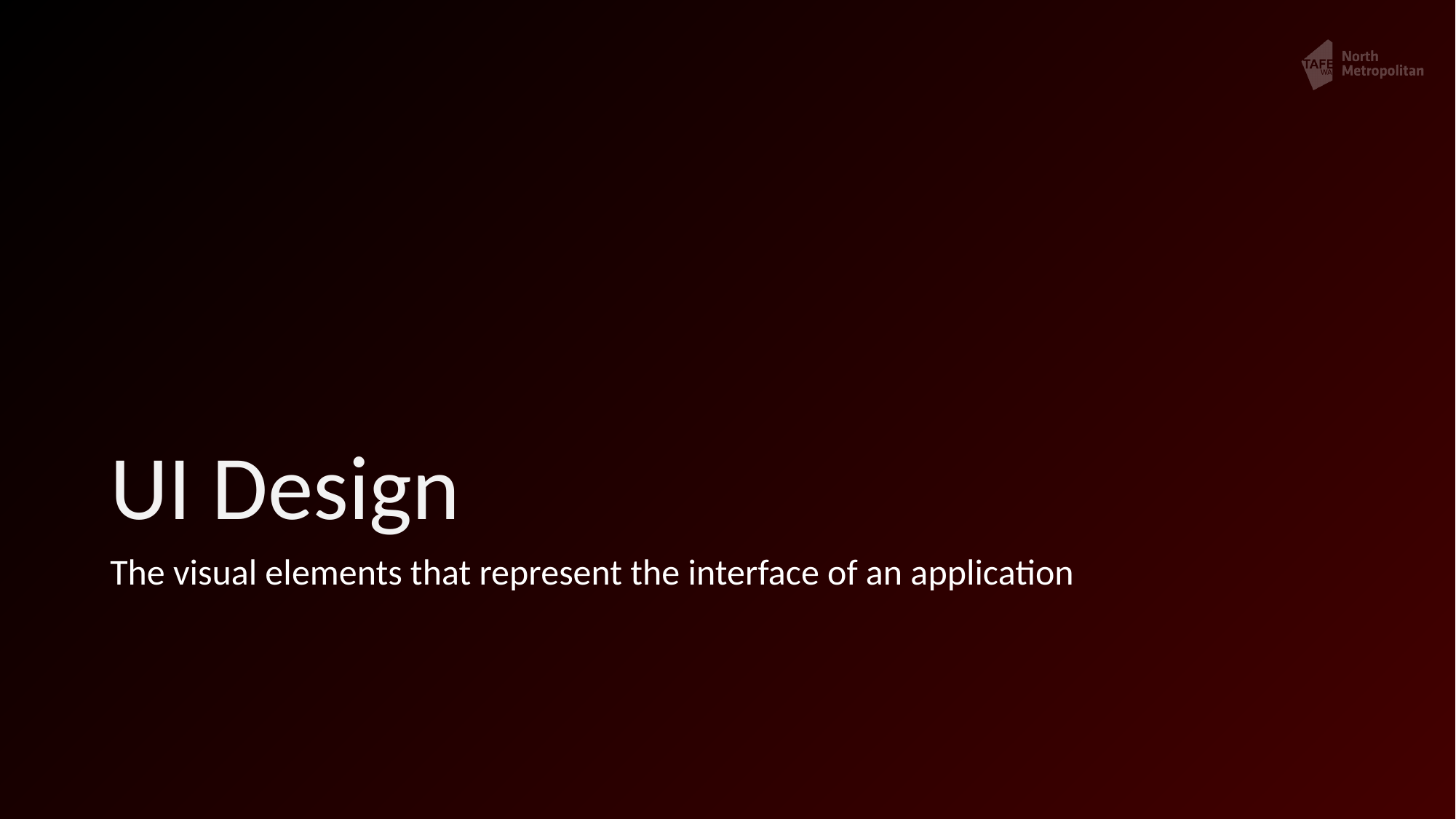

# UI Design
The visual elements that represent the interface of an application